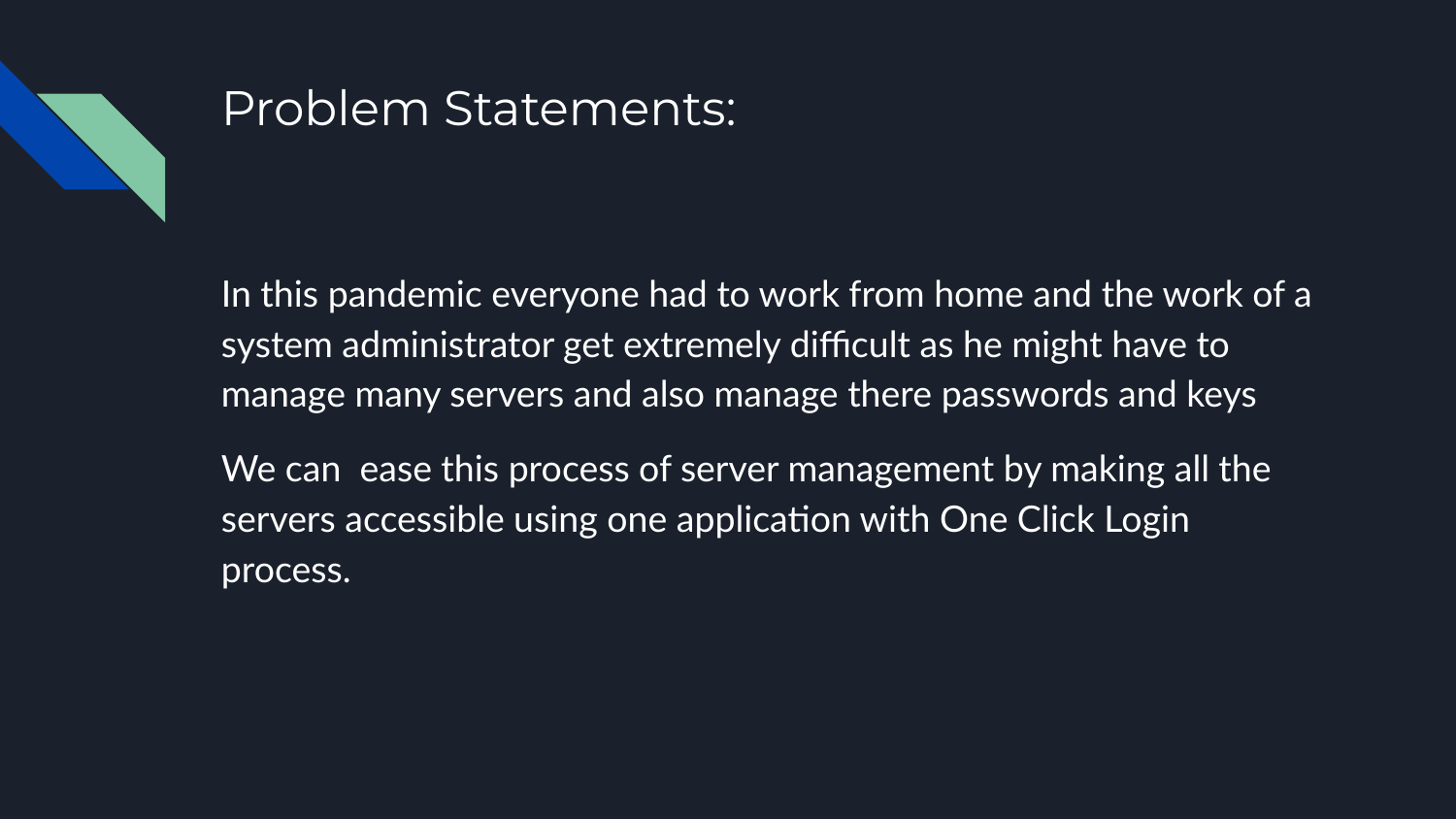

# Problem Statements:
In this pandemic everyone had to work from home and the work of a system administrator get extremely difficult as he might have to manage many servers and also manage there passwords and keys
We can  ease this process of server management by making all the servers accessible using one application with One Click Login process.